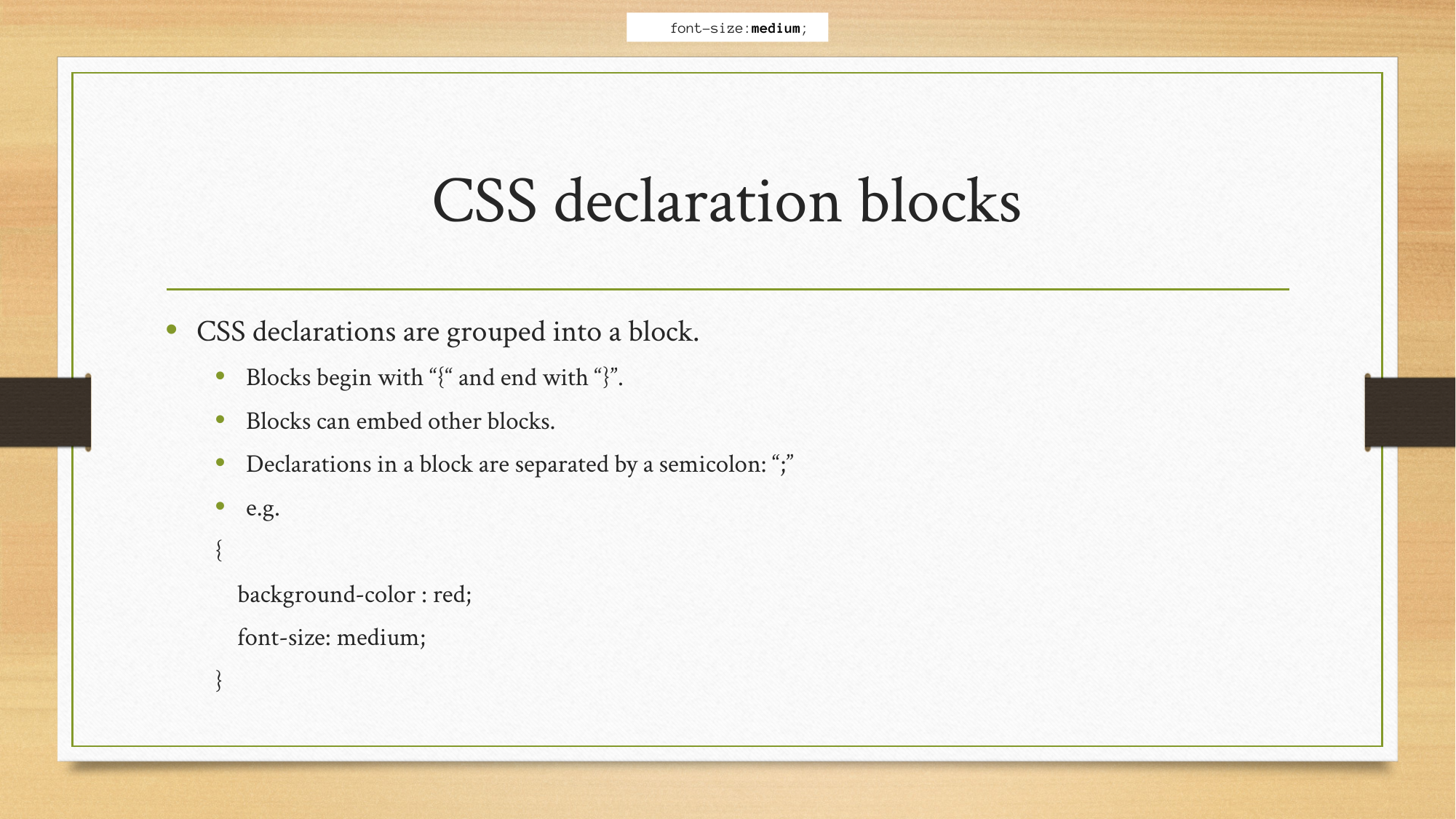

font-size:medium;
# CSS declaration blocks
CSS declarations are grouped into a block.
Blocks begin with “{“ and end with “}”.
Blocks can embed other blocks.
Declarations in a block are separated by a semicolon: “;”
e.g.
{
    background-color : red;
    font-size: medium;
}